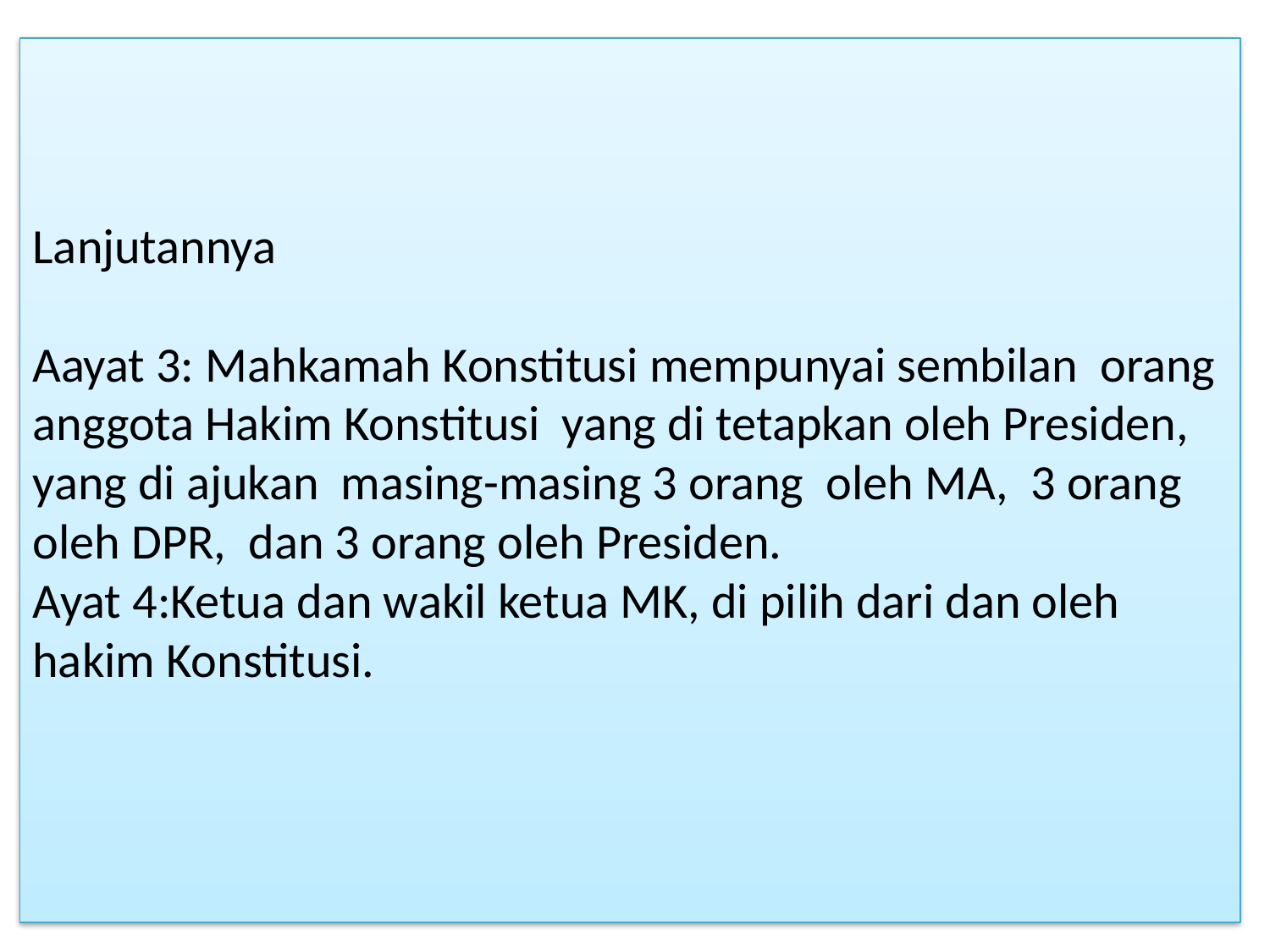

# Lanjutannya Aayat 3: Mahkamah Konstitusi mempunyai sembilan  orang anggota Hakim Konstitusi  yang di tetapkan oleh Presiden, yang di ajukan  masing-masing 3 orang  oleh MA,  3 orang oleh DPR,  dan 3 orang oleh Presiden. Ayat 4:Ketua dan wakil ketua MK, di pilih dari dan oleh hakim Konstitusi.